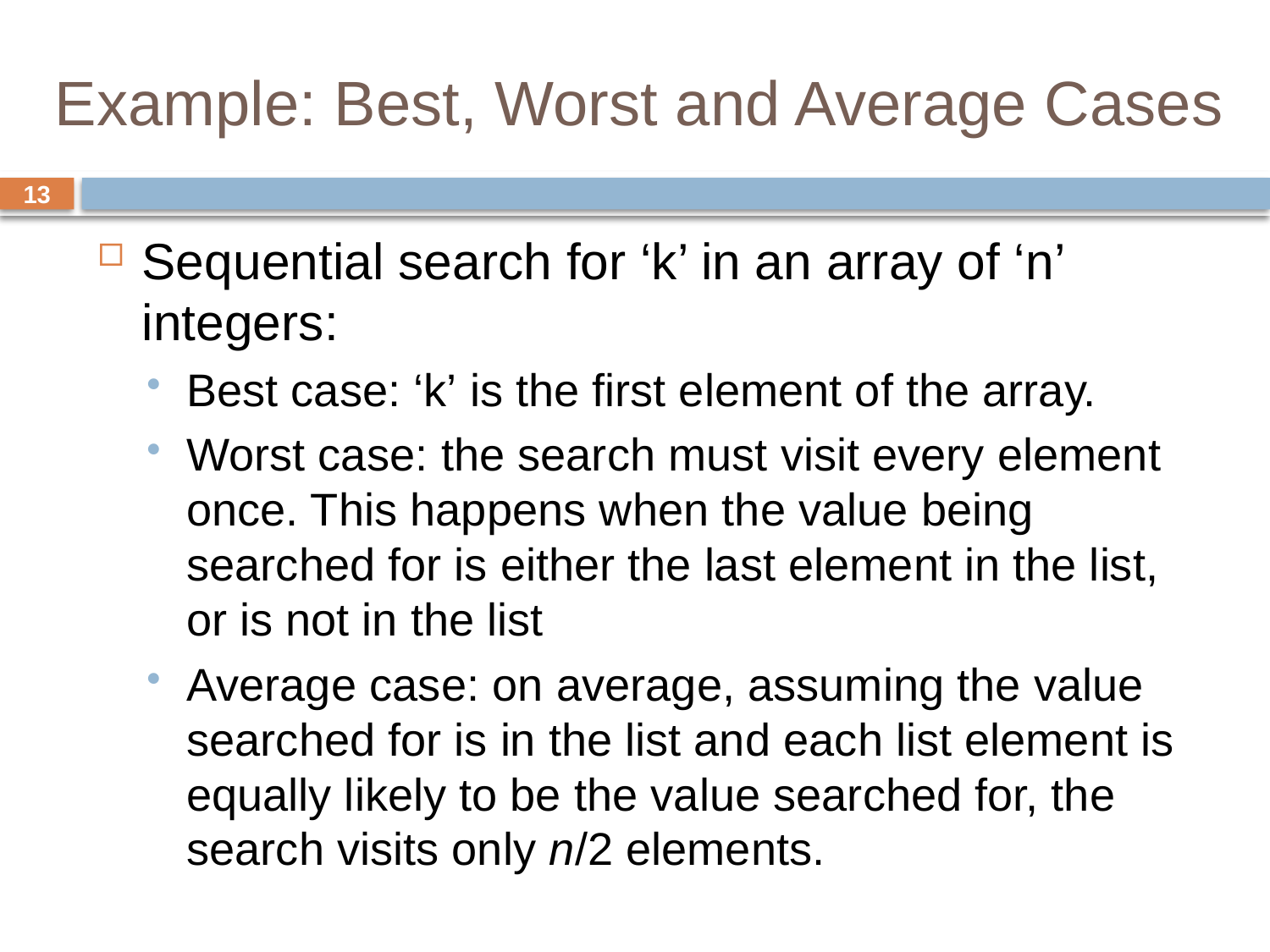

# Example: Best, Worst and Average Cases
13
Sequential search for ‘k’ in an array of ‘n’ integers:
Best case: ‘k’ is the first element of the array.
Worst case: the search must visit every element once. This happens when the value being searched for is either the last element in the list, or is not in the list
Average case: on average, assuming the value searched for is in the list and each list element is equally likely to be the value searched for, the search visits only n/2 elements.